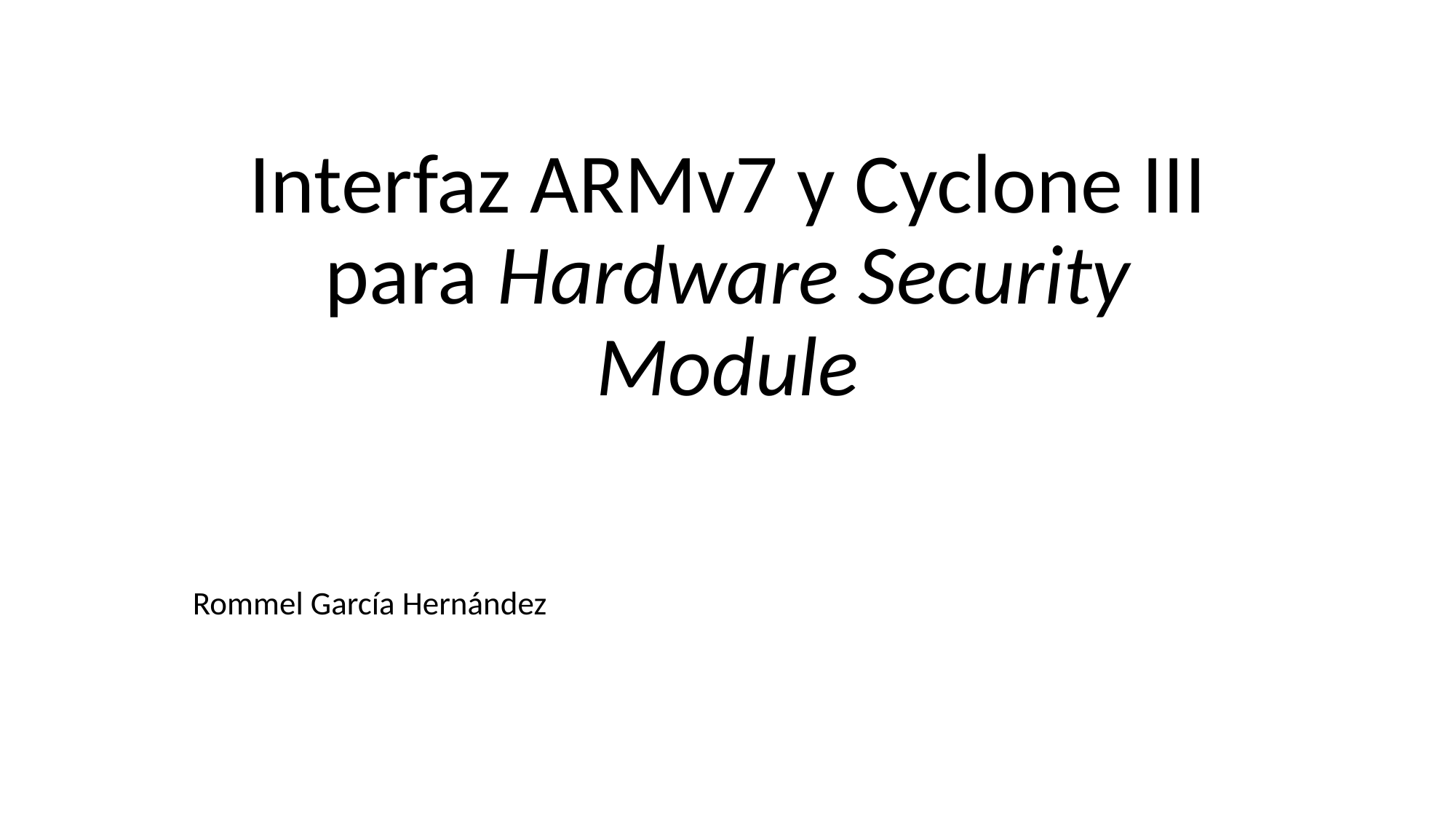

# Interfaz ARMv7 y Cyclone III para Hardware Security Module

Rommel García Hernández